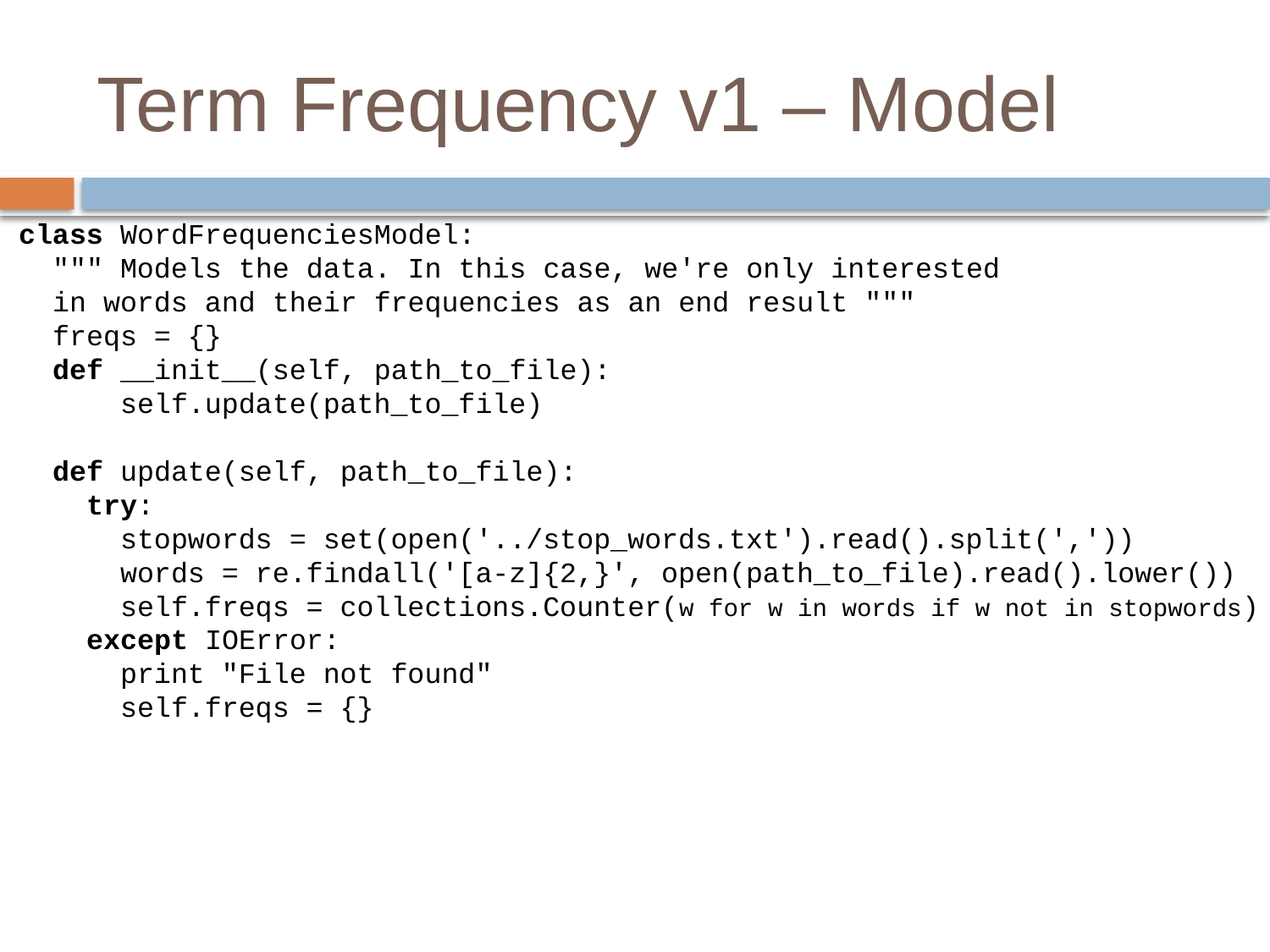

# Term Frequency v1 – Model
class WordFrequenciesModel:
  """ Models the data. In this case, we're only interested
  in words and their frequencies as an end result """
  freqs = {}
  def __init__(self, path_to_file):
      self.update(path_to_file)

  def update(self, path_to_file):
    try:
      stopwords = set(open('../stop_words.txt').read().split(','))
      words = re.findall('[a-z]{2,}', open(path_to_file).read().lower())
      self.freqs = collections.Counter(w for w in words if w not in stopwords)
    except IOError:
      print "File not found"
      self.freqs = {}